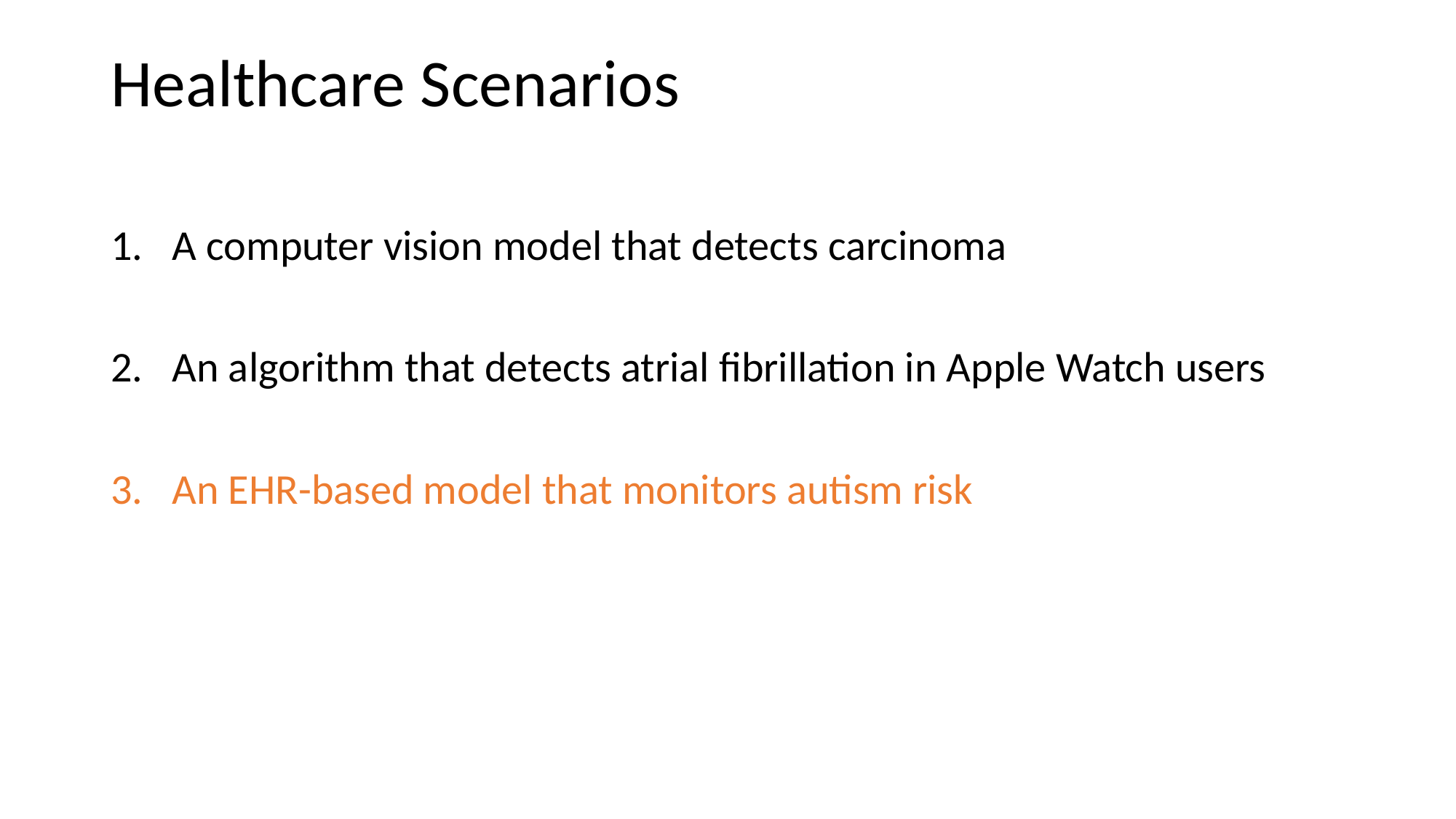

# Healthcare Scenarios
A computer vision model that detects carcinoma

An algorithm that detects atrial fibrillation in Apple Watch users

An EHR-based model that monitors autism risk